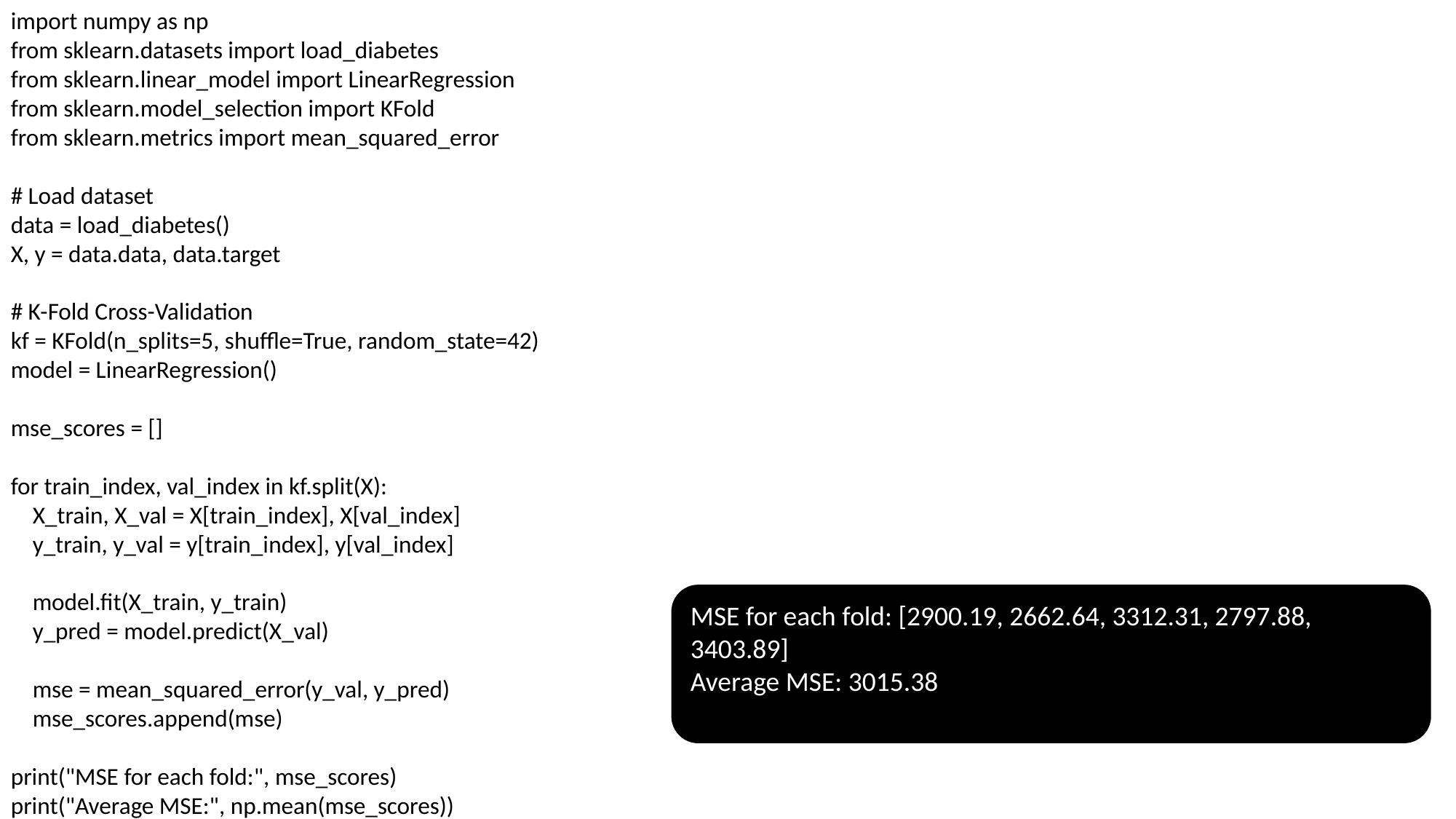

import numpy as np
from sklearn.datasets import load_diabetes
from sklearn.linear_model import LinearRegression
from sklearn.model_selection import KFold
from sklearn.metrics import mean_squared_error

# Load dataset
data = load_diabetes()
X, y = data.data, data.target

# K-Fold Cross-Validation
kf = KFold(n_splits=5, shuffle=True, random_state=42)
model = LinearRegression()

mse_scores = []

for train_index, val_index in kf.split(X):
    X_train, X_val = X[train_index], X[val_index]
    y_train, y_val = y[train_index], y[val_index]

    model.fit(X_train, y_train)
    y_pred = model.predict(X_val)

    mse = mean_squared_error(y_val, y_pred)
    mse_scores.append(mse)

print("MSE for each fold:", mse_scores)
print("Average MSE:", np.mean(mse_scores))
MSE for each fold: [2900.19, 2662.64, 3312.31, 2797.88, 3403.89]
Average MSE: 3015.38